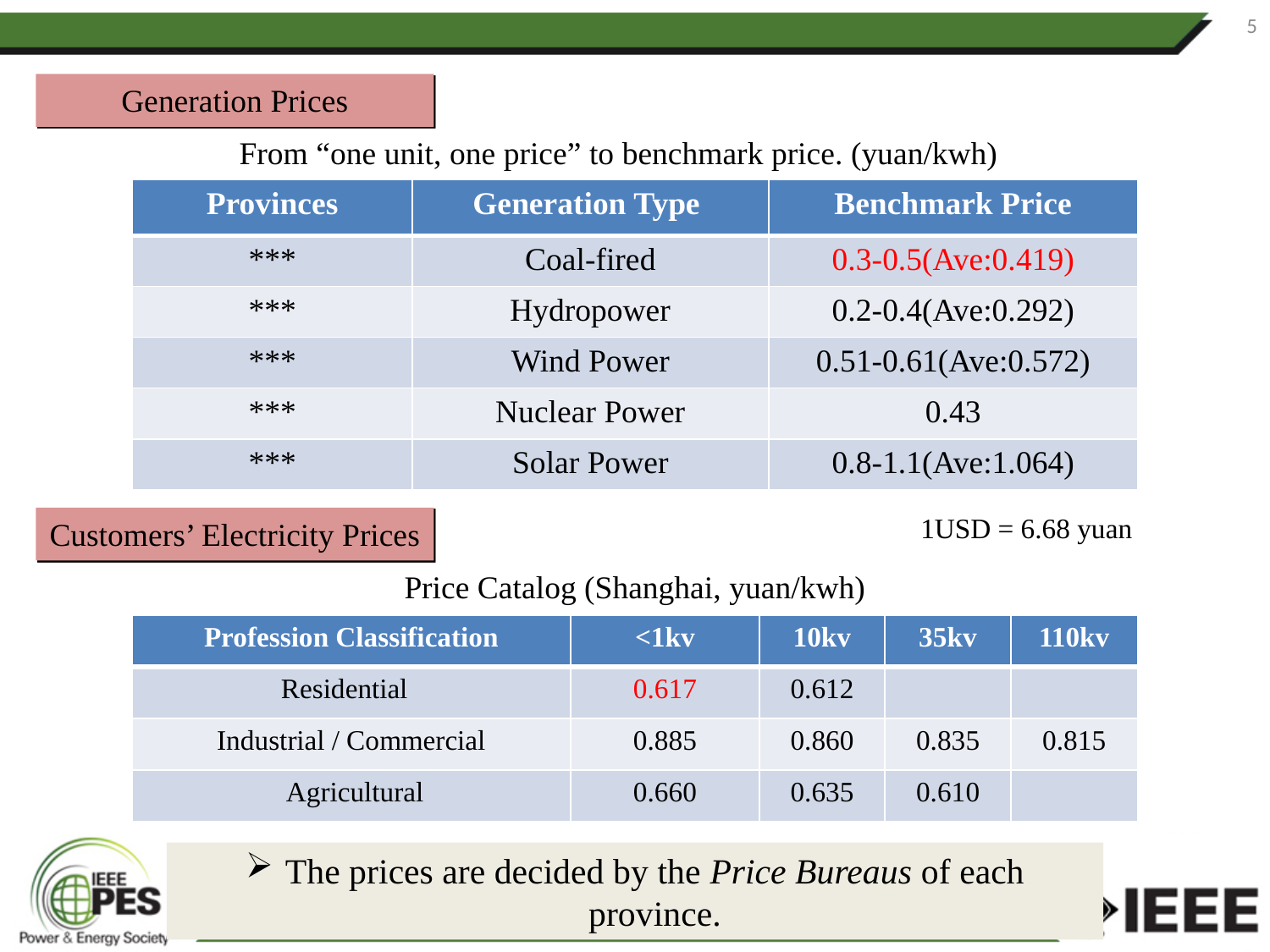

5
Generation Prices
From “one unit, one price” to benchmark price. (yuan/kwh)
| Provinces | Generation Type | Benchmark Price |
| --- | --- | --- |
| \*\*\* | Coal-fired | 0.3-0.5(Ave:0.419) |
| \*\*\* | Hydropower | 0.2-0.4(Ave:0.292) |
| \*\*\* | Wind Power | 0.51-0.61(Ave:0.572) |
| \*\*\* | Nuclear Power | 0.43 |
| \*\*\* | Solar Power | 0.8-1.1(Ave:1.064) |
1USD = 6.68 yuan
Customers’ Electricity Prices
Price Catalog (Shanghai, yuan/kwh)
| Profession Classification | <1kv | 10kv | 35kv | 110kv |
| --- | --- | --- | --- | --- |
| Residential | 0.617 | 0.612 |  |  |
| Industrial / Commercial | 0.885 | 0.860 | 0.835 | 0.815 |
| Agricultural | 0.660 | 0.635 | 0.610 |  |
The prices are decided by the Price Bureaus of each province.